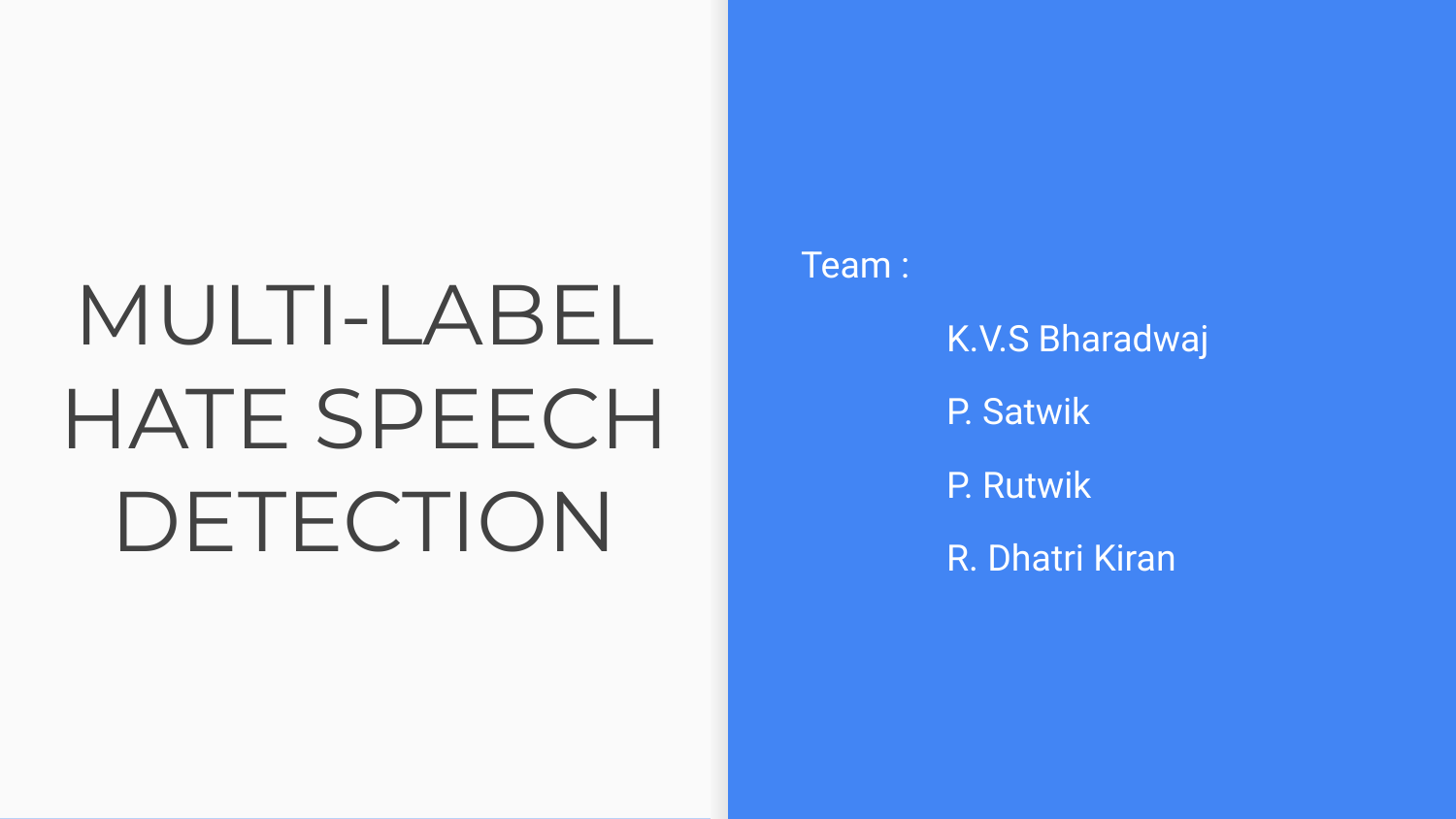

# MULTI-LABEL HATE SPEECH DETECTION
Team :
	K.V.S Bharadwaj
	P. Satwik
	P. Rutwik
	R. Dhatri Kiran